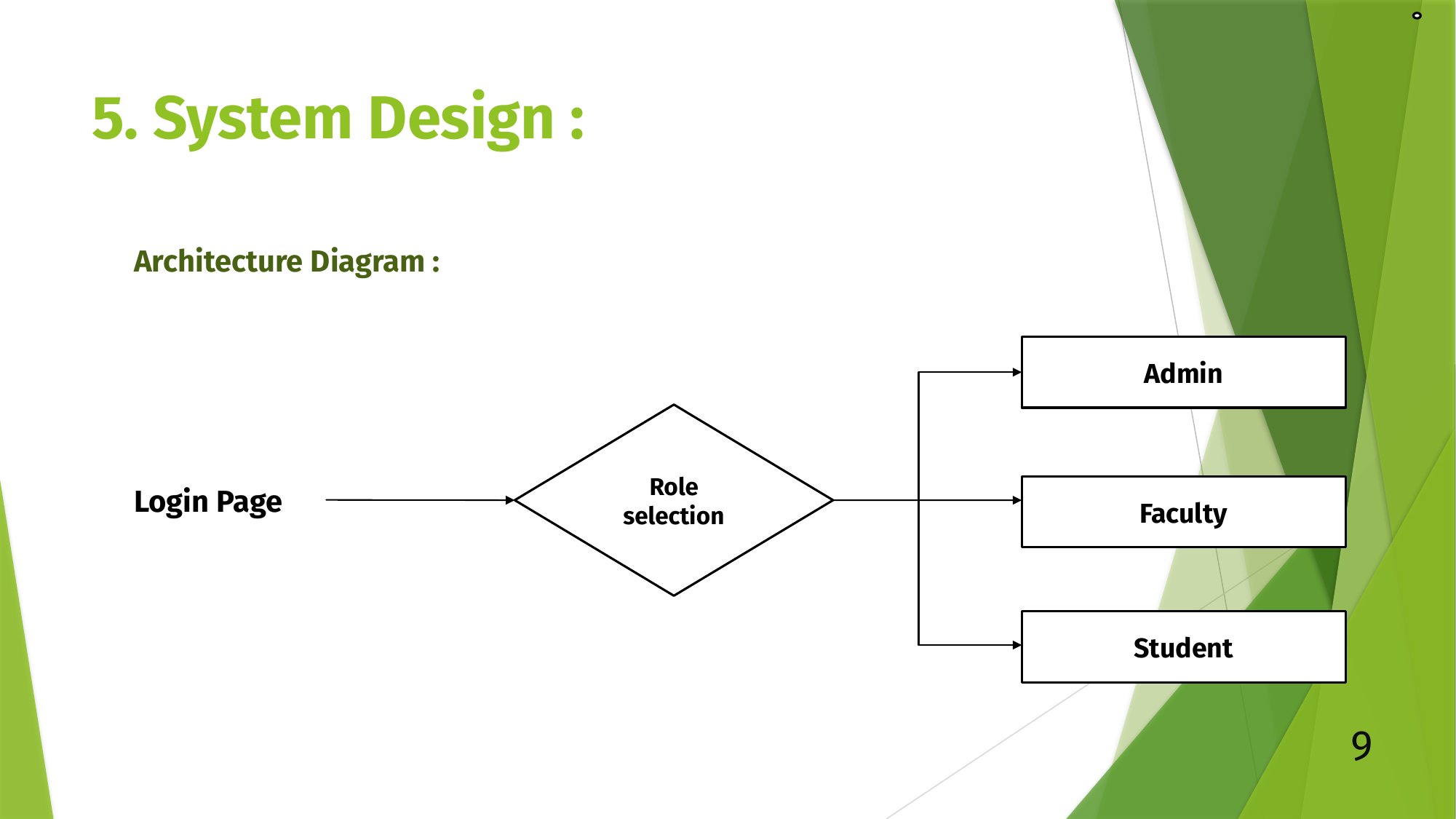

# 5. System Design :
Architecture Diagram :
Admin
Role selection
Login Page
Faculty
Student
9